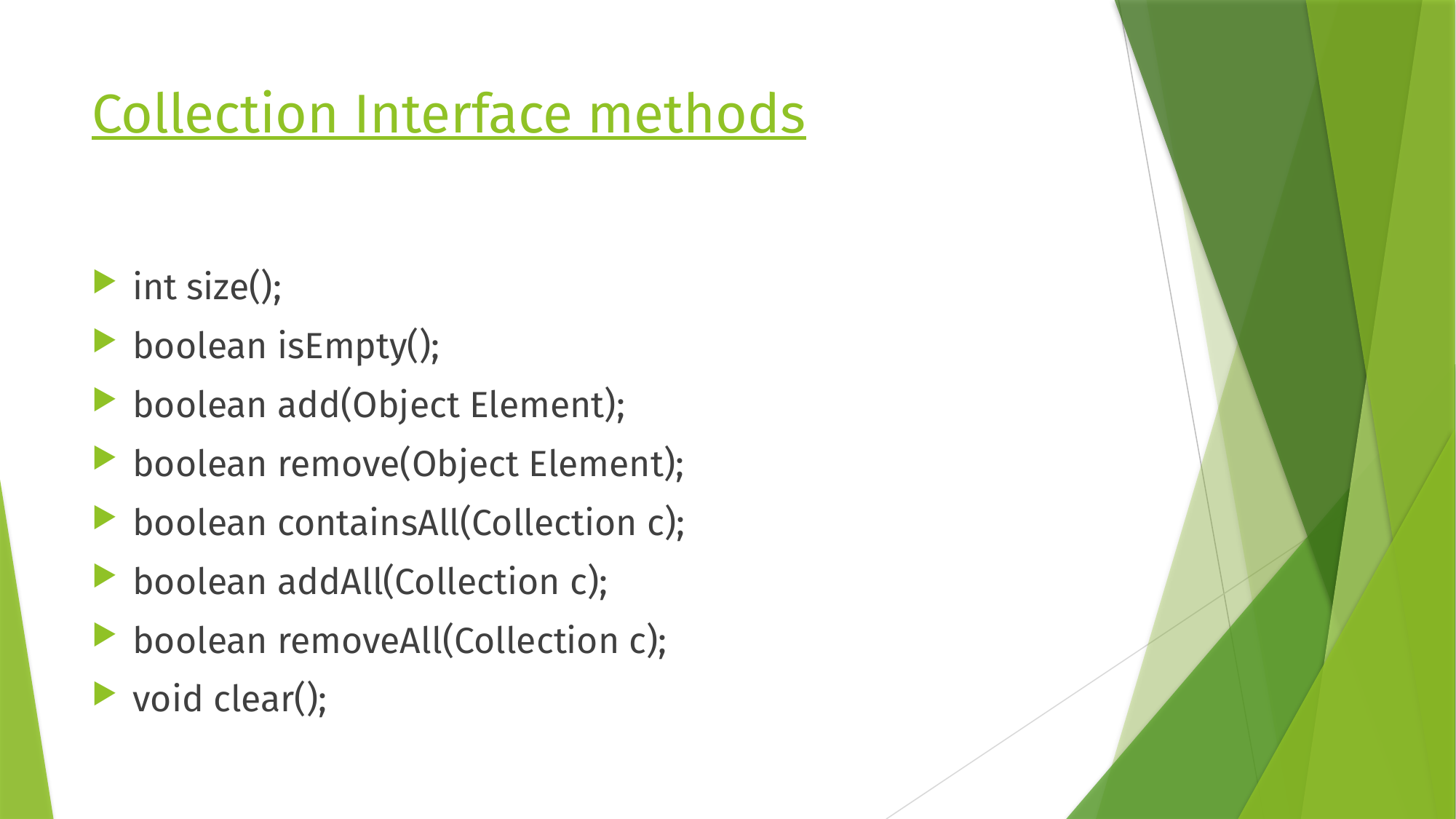

# Collection Interface methods
int size();
boolean isEmpty();
boolean add(Object Element);
boolean remove(Object Element);
boolean containsAll(Collection c);
boolean addAll(Collection c);
boolean removeAll(Collection c);
void clear();